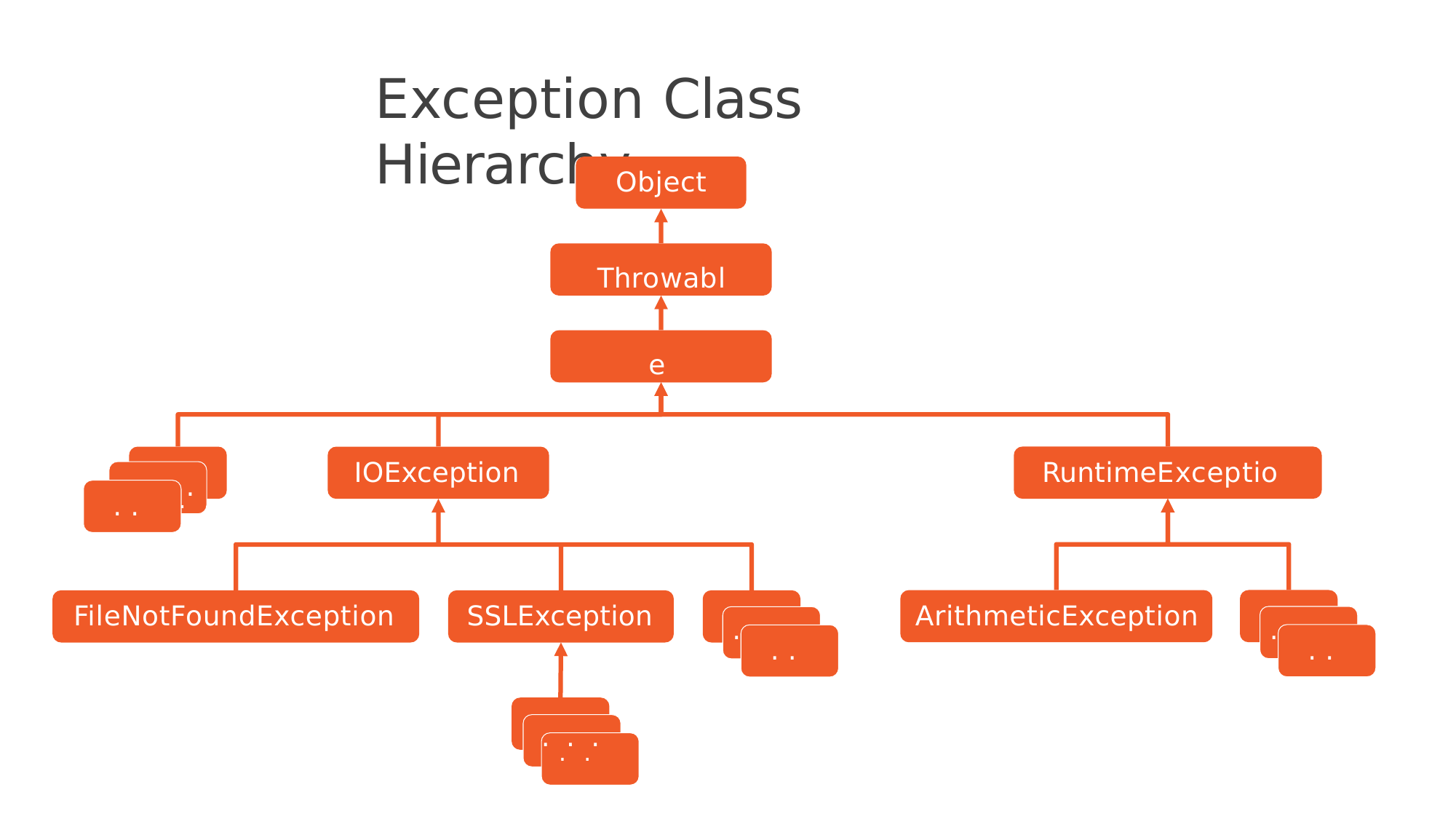

# Exception Class Hierarchy

Object
Throwable  Exception

RuntimeException
. .. .. .
IOException

. . .

FileNotFoundException
SSLException
. .. .. .
ArithmeticException
. .. .. .

. . .
. . .

. .. .. .
. . .
4